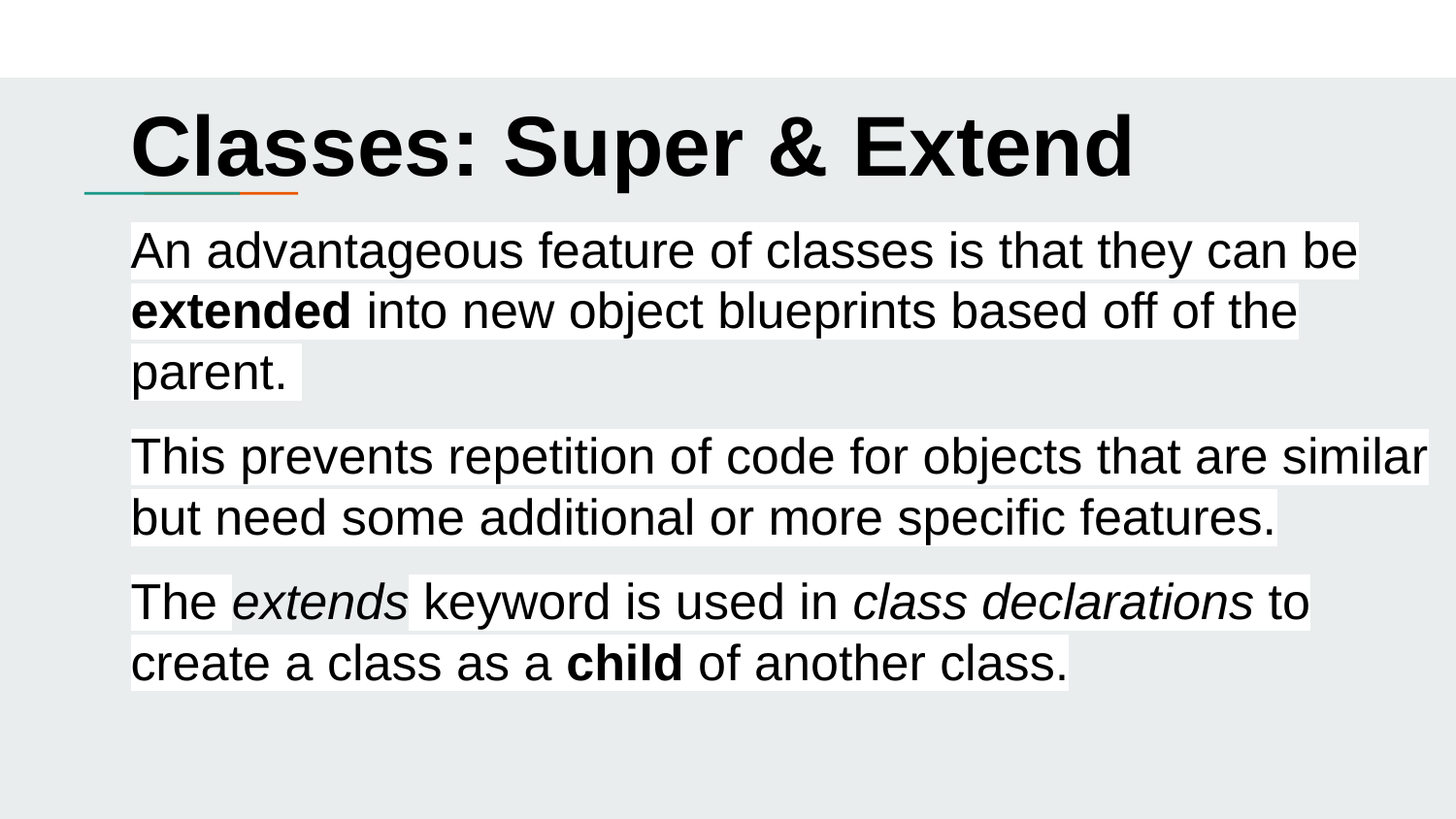

# Classes: Super & Extend

An advantageous feature of classes is that they can be extended into new object blueprints based off of the parent.

This prevents repetition of code for objects that are similar but need some additional or more specific features.

The extends keyword is used in class declarations to create a class as a child of another class.